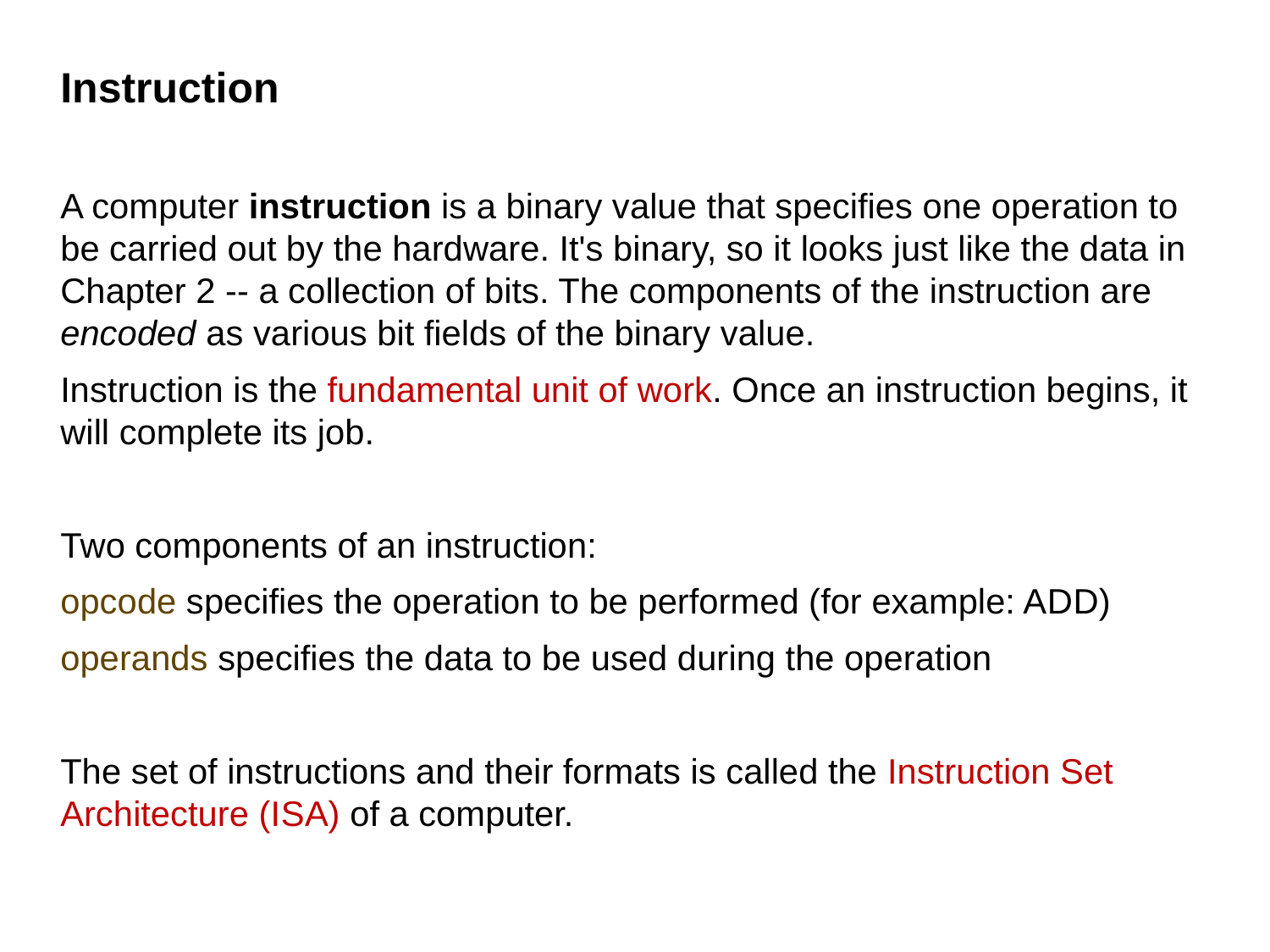

# Instruction
A computer instruction is a binary value that specifies one operation to be carried out by the hardware. It's binary, so it looks just like the data in Chapter 2 -- a collection of bits. The components of the instruction are encoded as various bit fields of the binary value.
Instruction is the fundamental unit of work. Once an instruction begins, it will complete its job.

Two components of an instruction:
opcode specifies the operation to be performed (for example: A D D)
operands specifies the data to be used during the operation

The set of instructions and their formats is called the Instruction Set Architecture (I S A) of a computer.
10